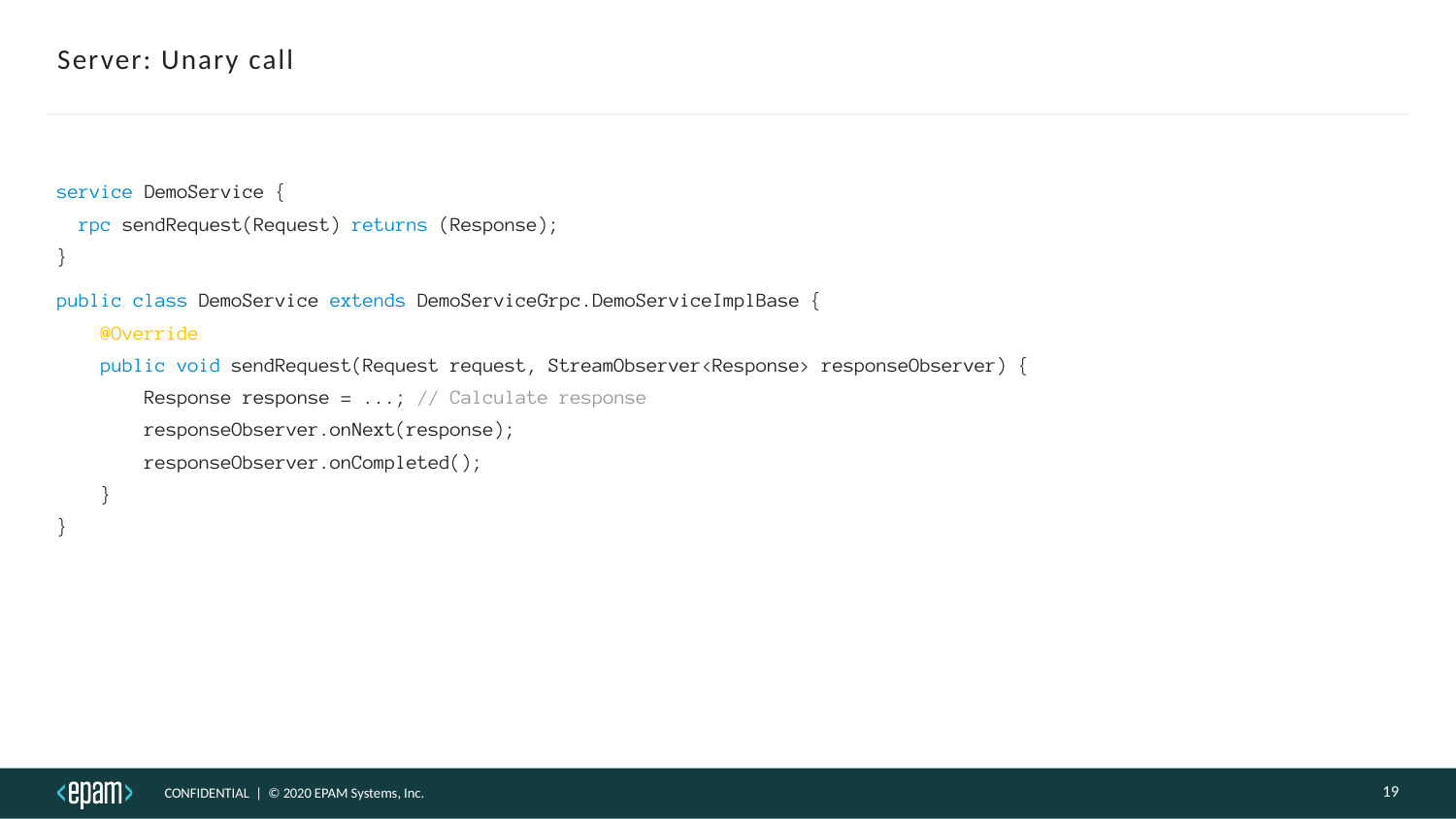

# Server: Unary call
service DemoService {
  rpc sendRequest(Request) returns (Response);
}
public class DemoService extends DemoServiceGrpc.DemoServiceImplBase {
    @Override
    public void sendRequest(Request request, StreamObserver<Response> responseObserver) {
        Response response = ...; // Calculate response
        responseObserver.onNext(response);
        responseObserver.onCompleted();
    }
}
19